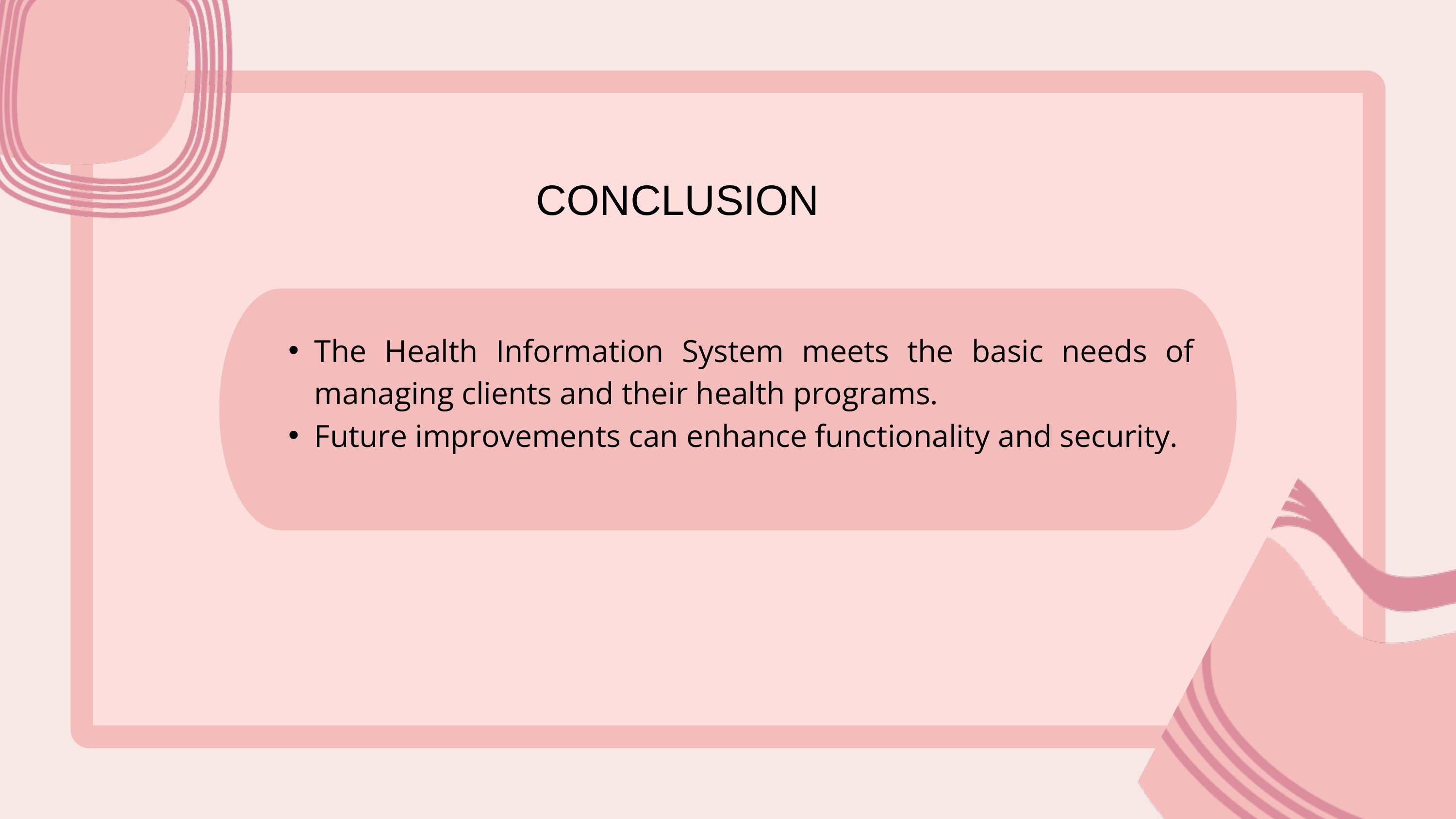

CONCLUSION

The Health Information System meets the basic needs of managing clients and their health programs.
Future improvements can enhance functionality and security.